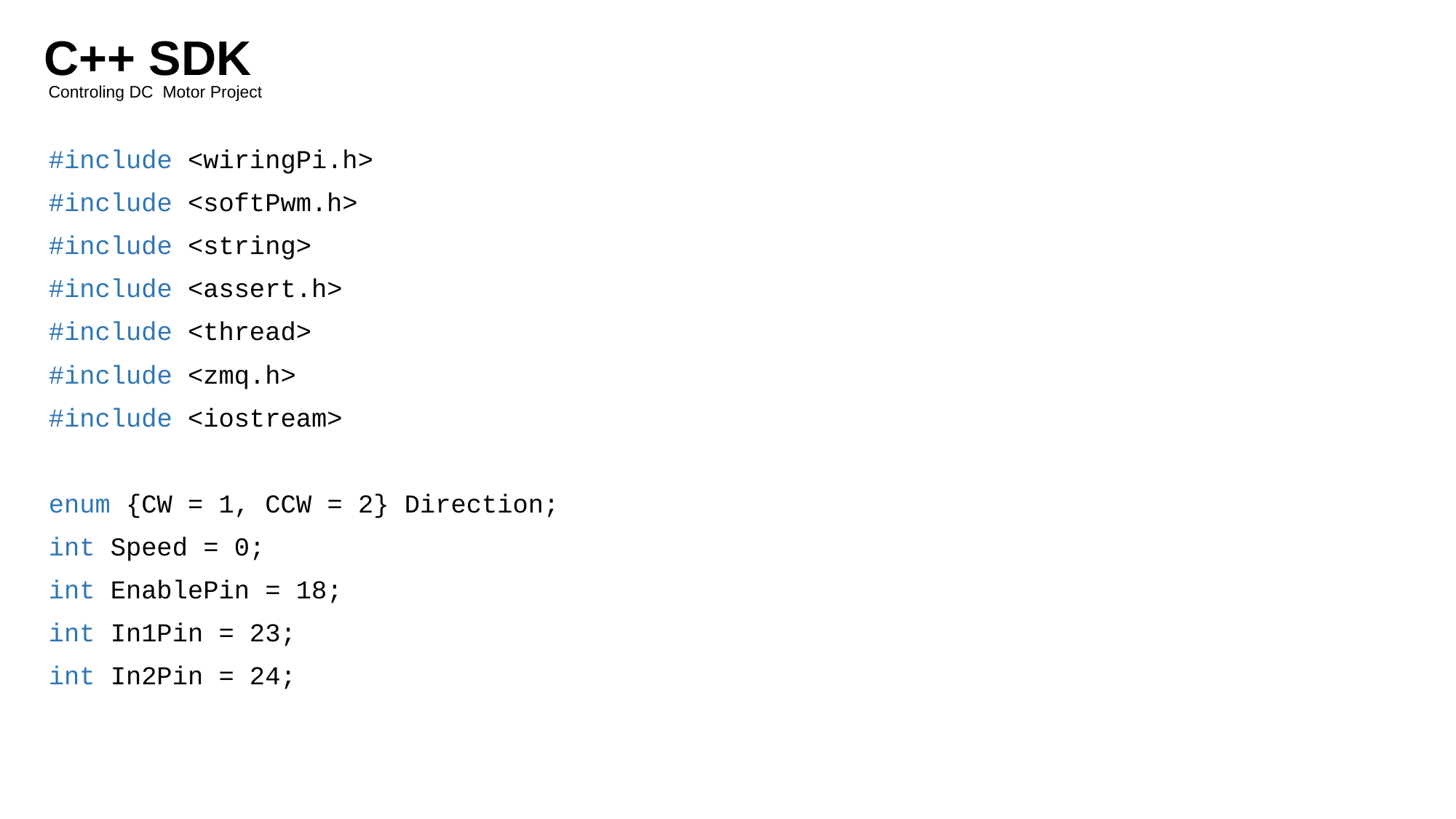

C++ SDK
Controling DC  Motor Project
#include <wiringPi.h>
#include <softPwm.h>
#include <string>
#include <assert.h>
#include <thread>
#include <zmq.h>
#include <iostream>

enum {CW = 1, CCW = 2} Direction;
int Speed = 0;
int EnablePin = 18;
int In1Pin = 23;
int In2Pin = 24;